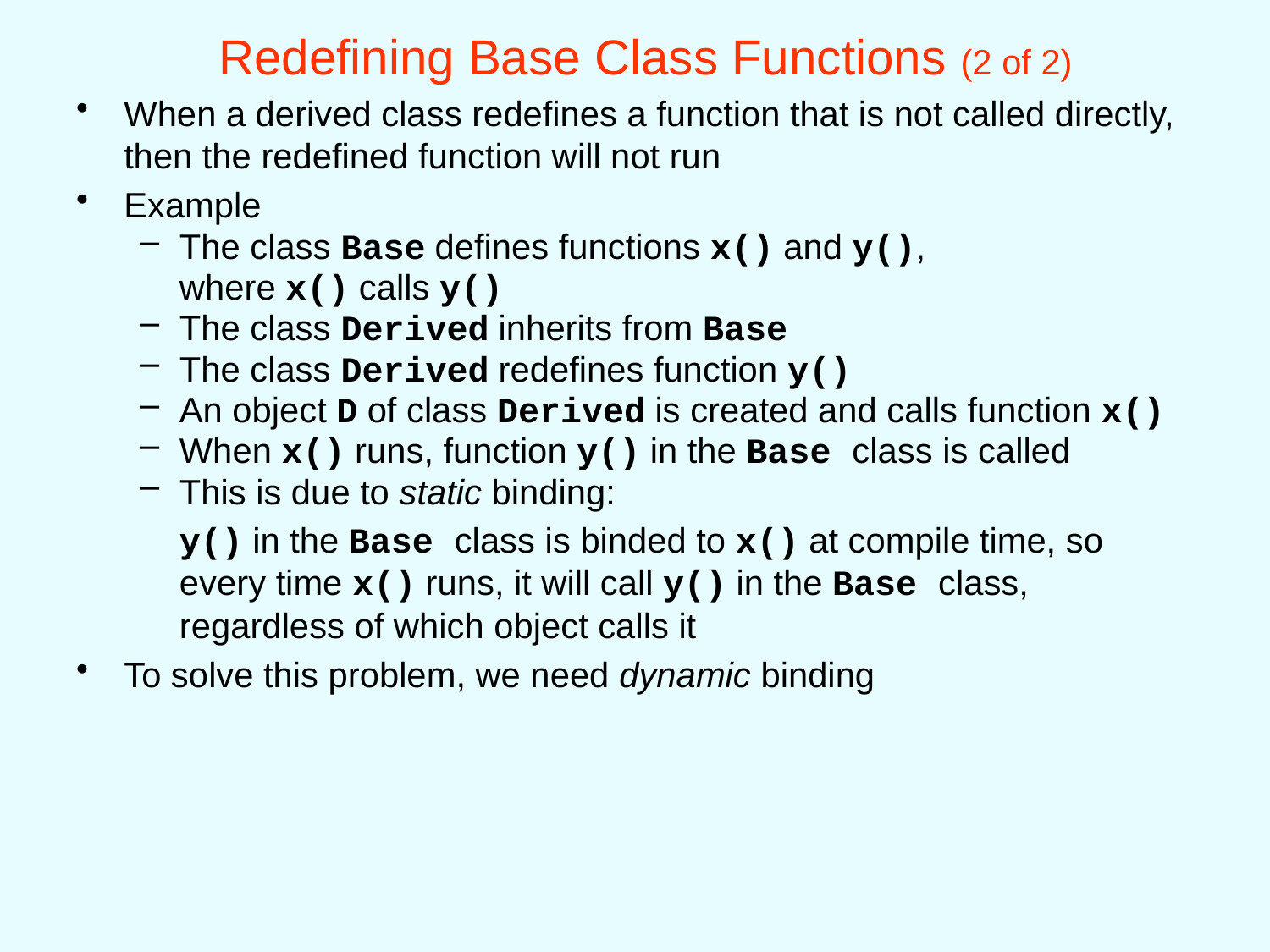

# Redefining Base Class Functions (2 of 2)
When a derived class redefines a function that is not called directly, then the redefined function will not run
Example
The class Base defines functions x() and y(),
	where x() calls y()
The class Derived inherits from Base
The class Derived redefines function y()
An object D of class Derived is created and calls function x()
When x() runs, function y() in the Base class is called
This is due to static binding:
	y() in the Base class is binded to x() at compile time, so every time x() runs, it will call y() in the Base class, regardless of which object calls it
To solve this problem, we need dynamic binding